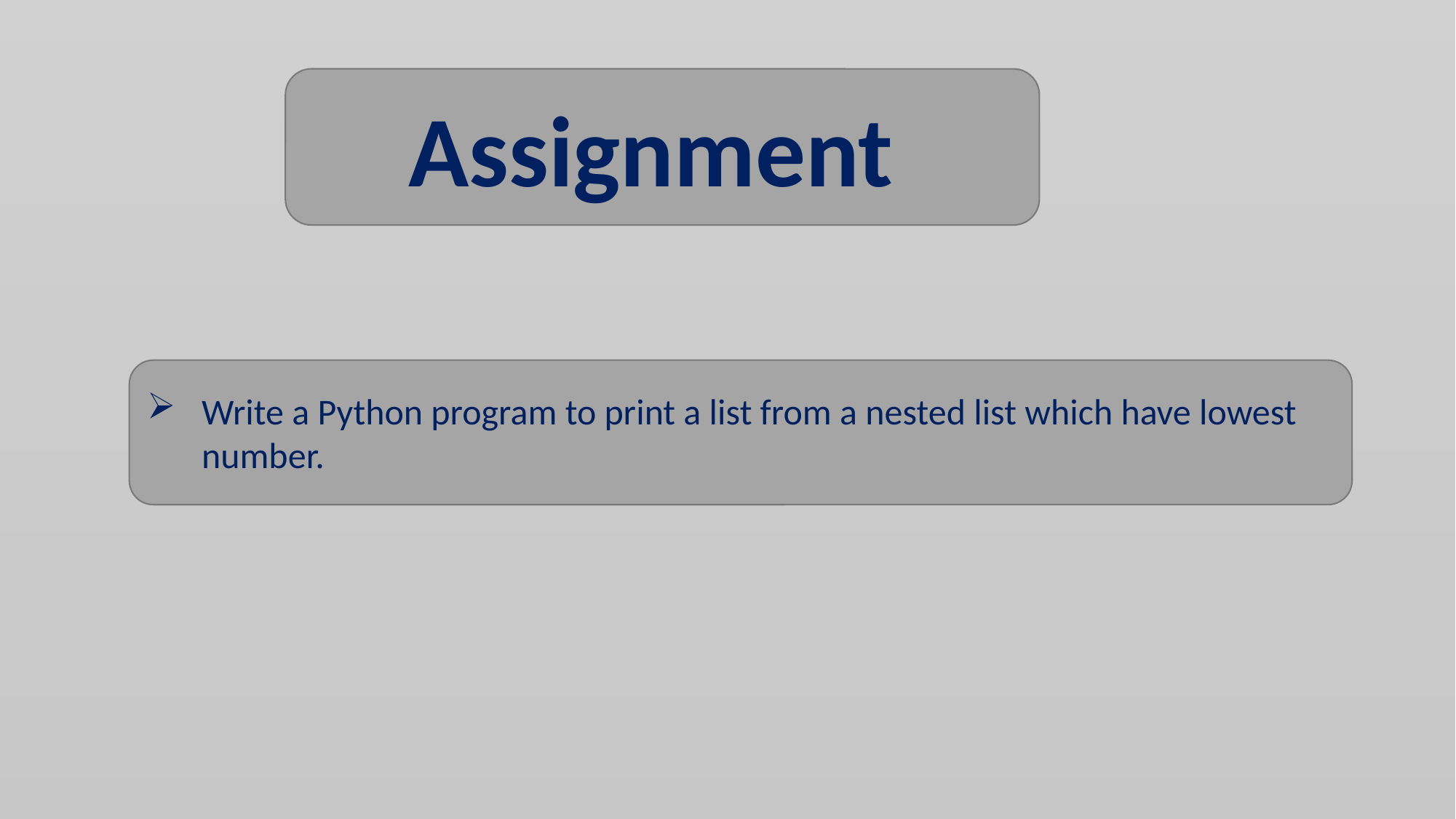

Assignment
Write a Python program to print a list from a nested list which have lowest number.